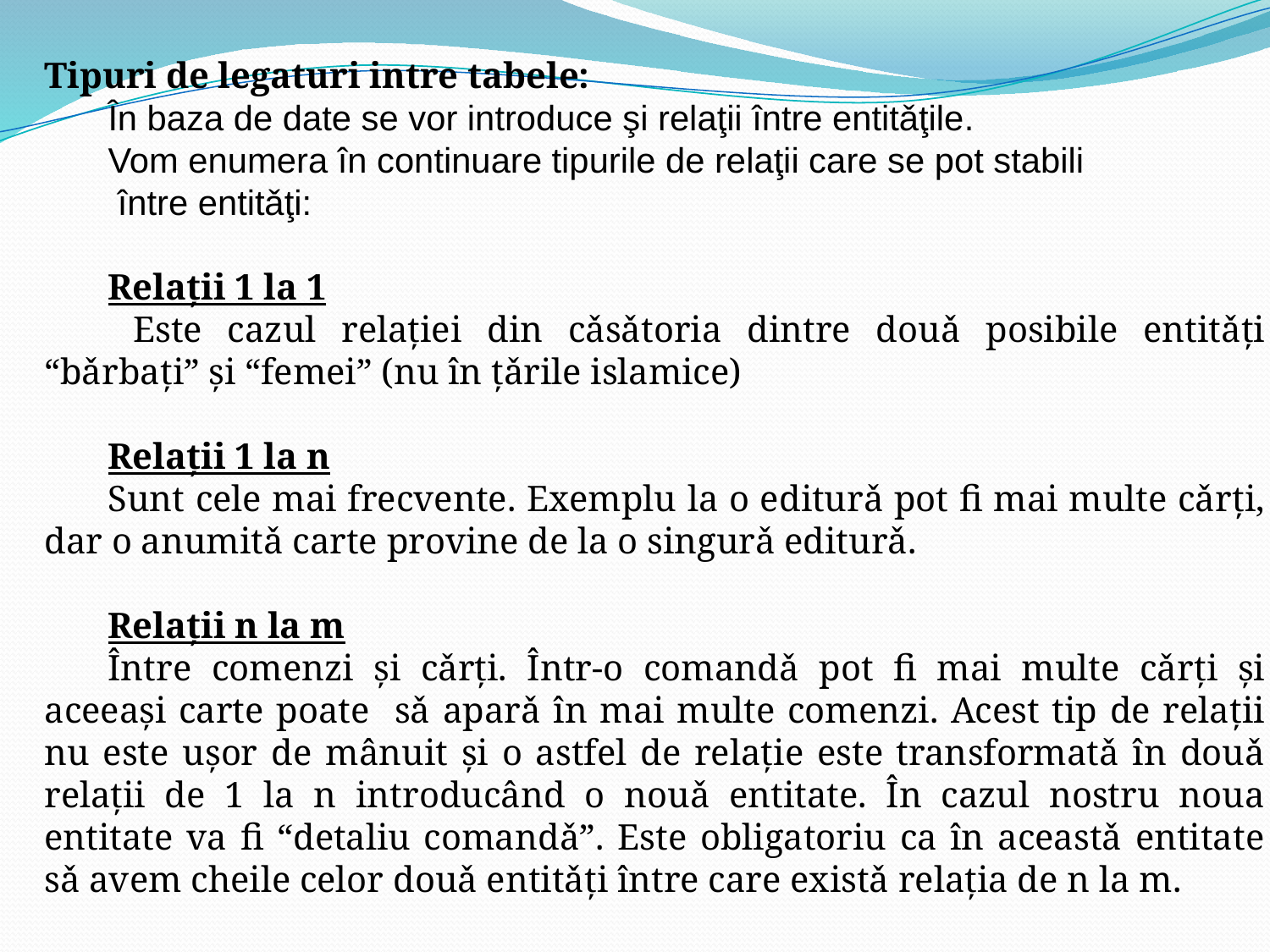

Tipuri de legaturi intre tabele:
În baza de date se vor introduce şi relaţii între entitǎţile.
Vom enumera în continuare tipurile de relaţii care se pot stabili
 între entitǎţi:

Relaţii 1 la 1
 Este cazul relaţiei din cǎsǎtoria dintre douǎ posibile entitǎţi “bǎrbaţi” şi “femei” (nu în ţǎrile islamice)

Relaţii 1 la n
Sunt cele mai frecvente. Exemplu la o editurǎ pot fi mai multe cǎrţi, dar o anumitǎ carte provine de la o singurǎ editurǎ.

Relaţii n la m
Între comenzi şi cǎrţi. Într-o comandǎ pot fi mai multe cǎrţi şi aceeaşi carte poate  sǎ aparǎ în mai multe comenzi. Acest tip de relaţii nu este uşor de mânuit şi o astfel de relaţie este transformatǎ în douǎ relaţii de 1 la n introducând o nouǎ entitate. În cazul nostru noua entitate va fi “detaliu comandǎ”. Este obligatoriu ca în aceastǎ entitate sǎ avem cheile celor douǎ entitǎţi între care existǎ relaţia de n la m.